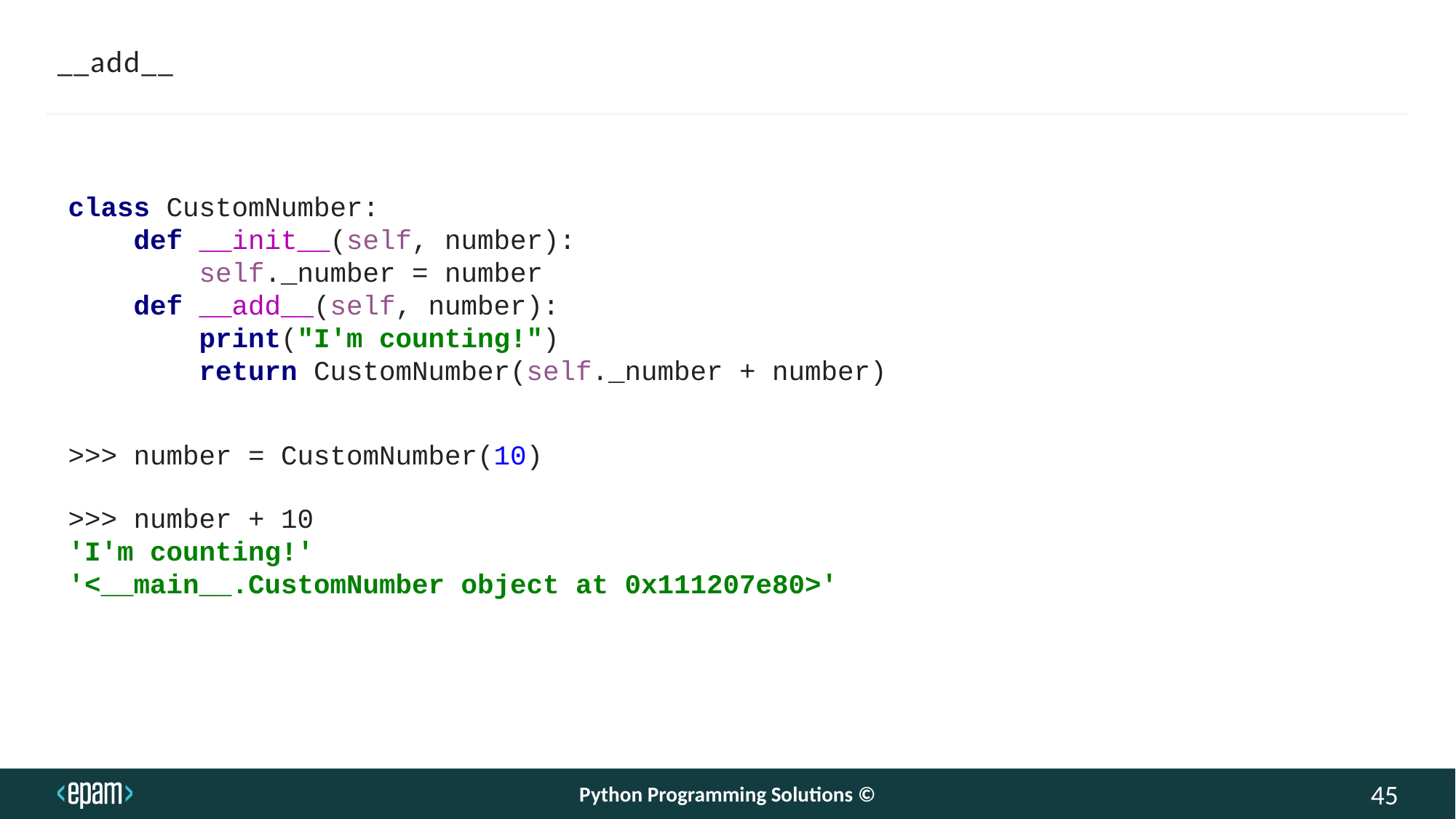

# __add__
class CustomNumber:
    def __init__(self, number):
        self._number = number
    def __add__(self, number):
        print("I'm counting!")
        return CustomNumber(self._number + number)
>>> number = CustomNumber(10)
>>> number + 10
'I'm counting!'
'<__main__.CustomNumber object at 0x111207e80>'

Python Programming Solutions ©
45